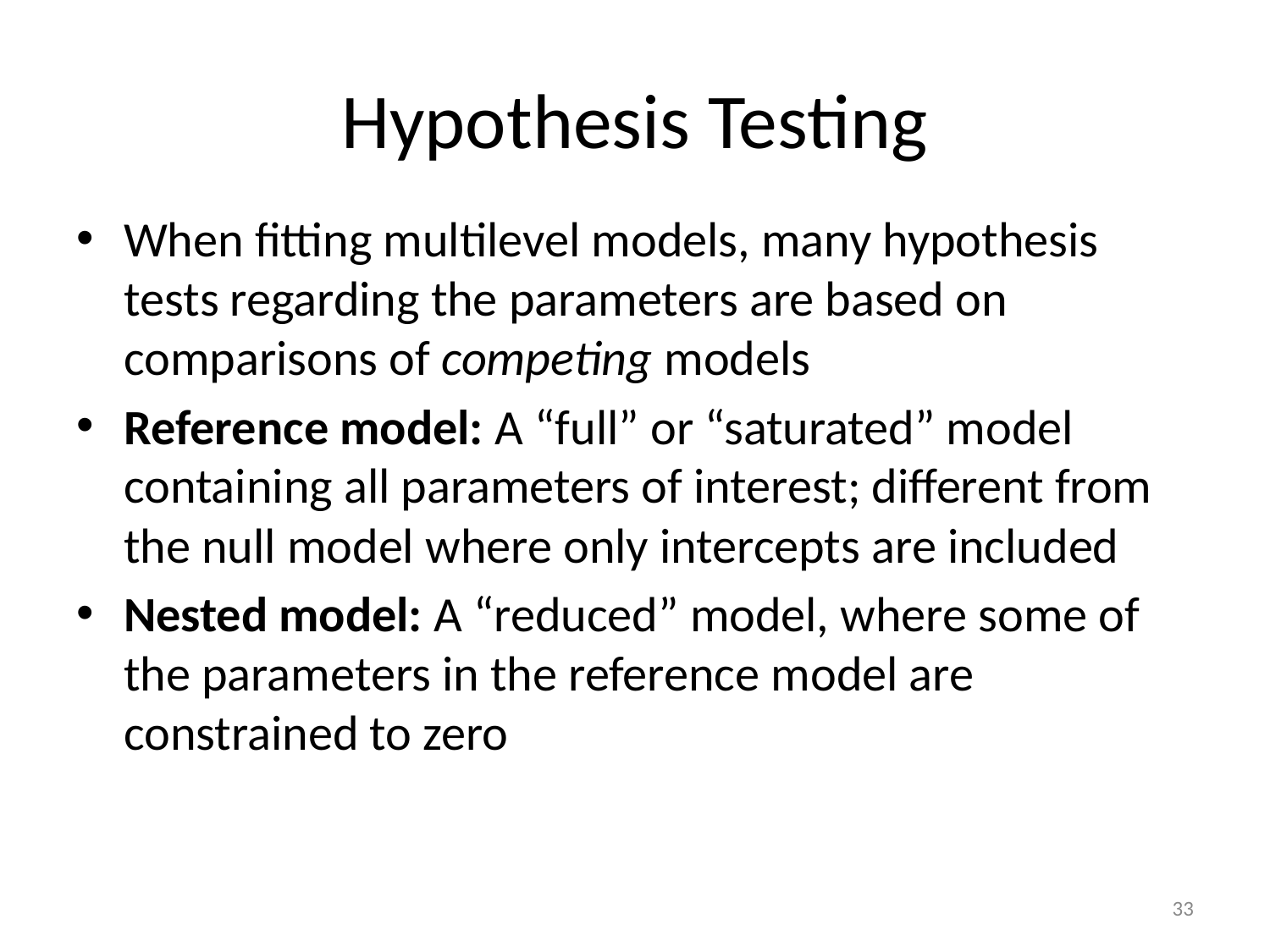

# Hypothesis Testing
When fitting multilevel models, many hypothesis tests regarding the parameters are based on comparisons of competing models
Reference model: A “full” or “saturated” model containing all parameters of interest; different from the null model where only intercepts are included
Nested model: A “reduced” model, where some of the parameters in the reference model are constrained to zero
33